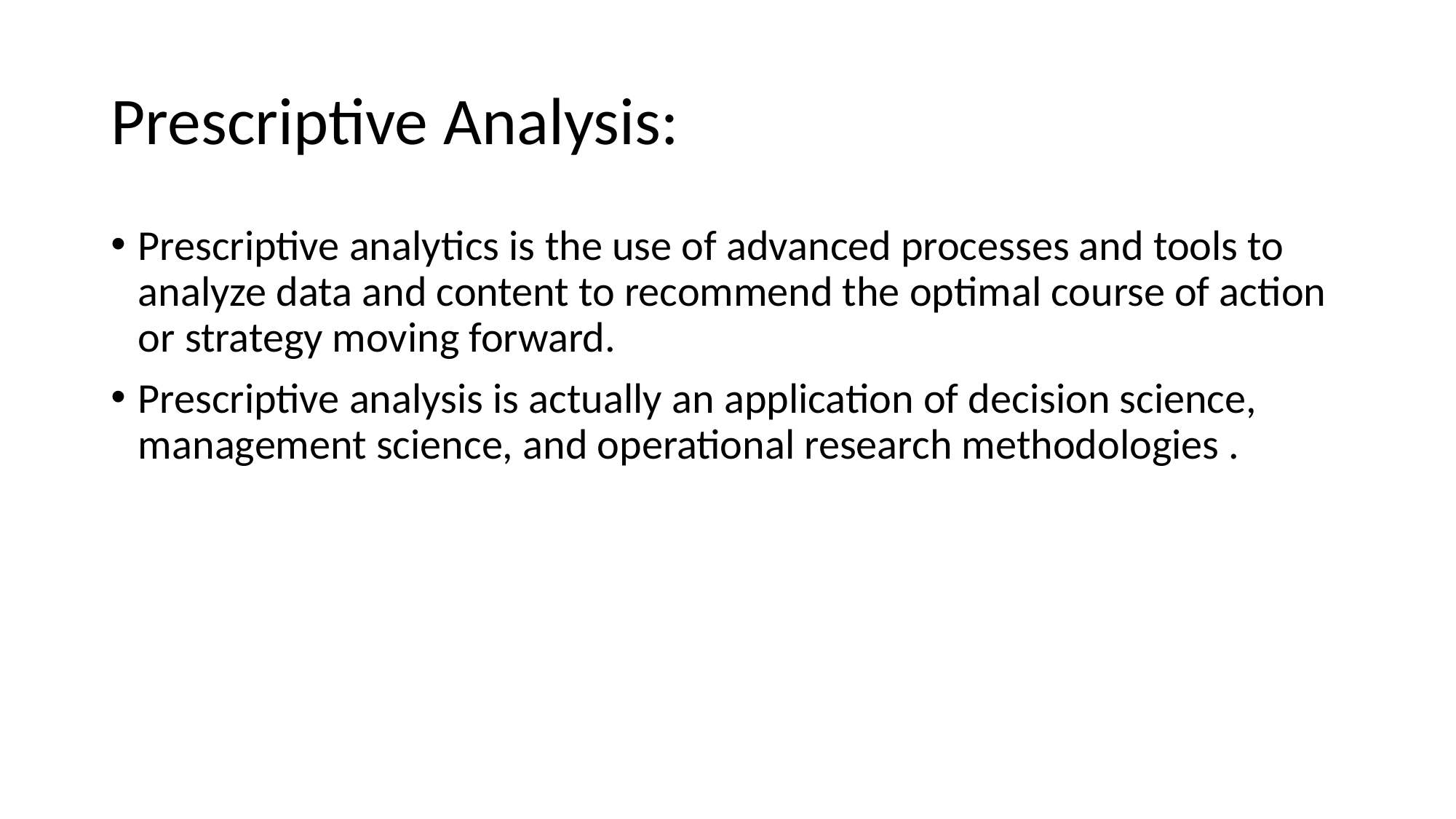

# Prescriptive Analysis:
Prescriptive analytics is the use of advanced processes and tools to analyze data and content to recommend the optimal course of action or strategy moving forward.
Prescriptive analysis is actually an application of decision science, management science, and operational research methodologies .